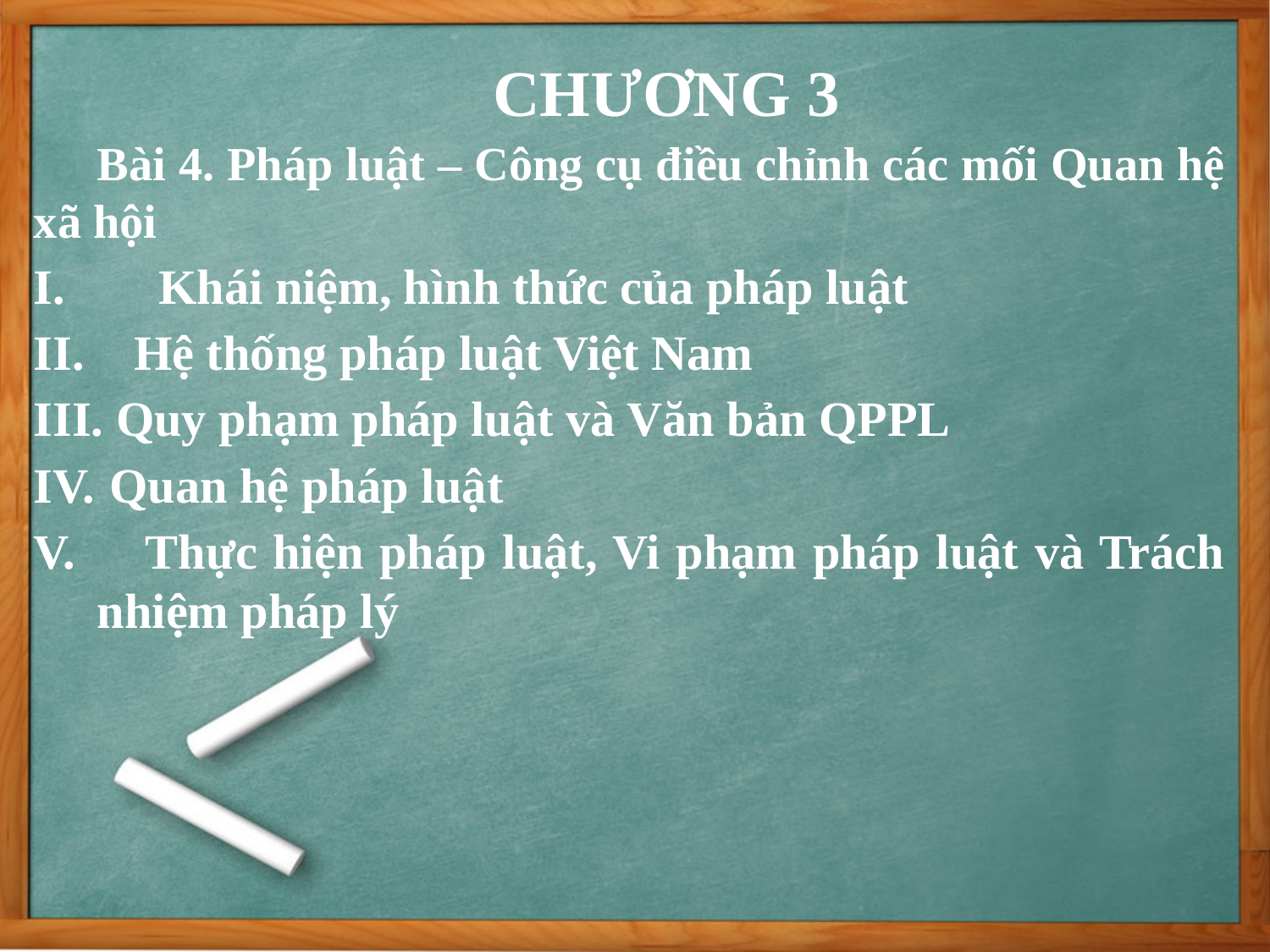

CHƯƠNG 3
Bài 4. Pháp luật – Công cụ điều chỉnh các mối Quan hệ xã hội
     Khái niệm, hình thức của pháp luật
   Hệ thống pháp luật Việt Nam
 Quy phạm pháp luật và Văn bản QPPL
 Quan hệ pháp luật
   Thực hiện pháp luật, Vi phạm pháp luật và Trách nhiệm pháp lý